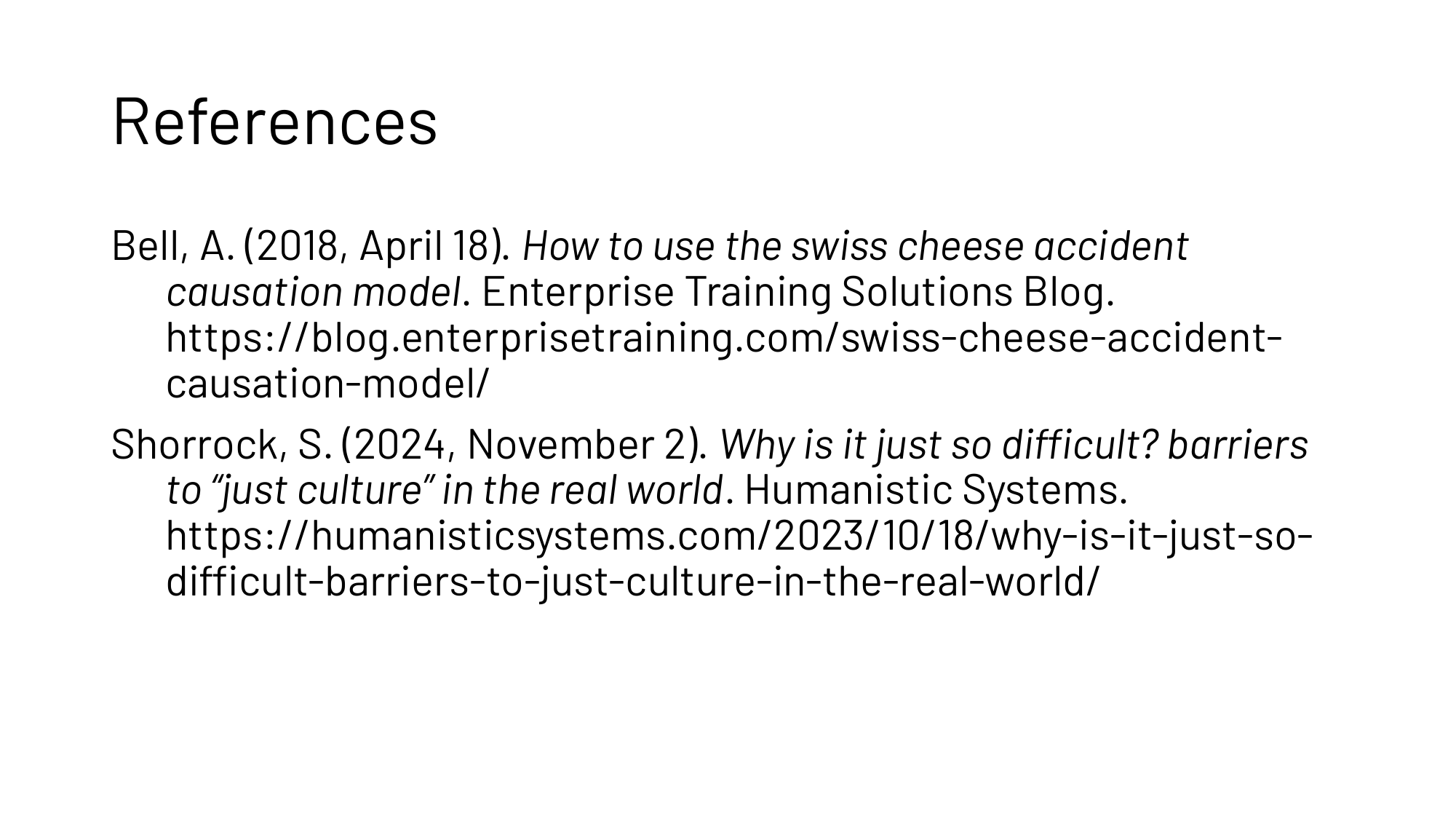

# References
Bell, A. (2018, April 18). How to use the swiss cheese accident causation model. Enterprise Training Solutions Blog. https://blog.enterprisetraining.com/swiss-cheese-accident-causation-model/
Shorrock, S. (2024, November 2). Why is it just so difficult? barriers to “just culture” in the real world. Humanistic Systems. https://humanisticsystems.com/2023/10/18/why-is-it-just-so-difficult-barriers-to-just-culture-in-the-real-world/